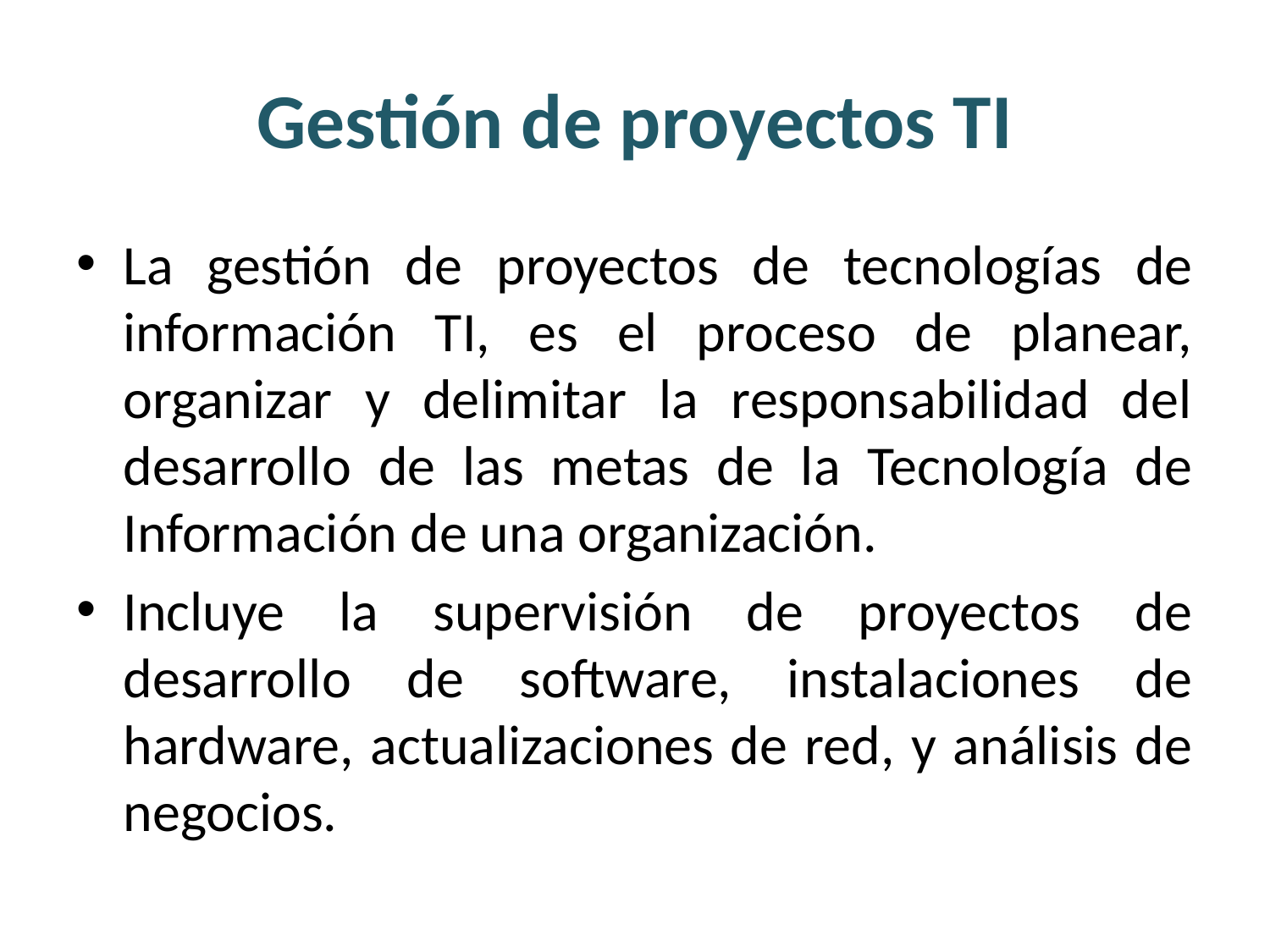

# Gestión de proyectos TI
La gestión de proyectos de tecnologías de información TI, es el proceso de planear, organizar y delimitar la responsabilidad del desarrollo de las metas de la Tecnología de Información de una organización.
Incluye la supervisión de proyectos de desarrollo de software, instalaciones de hardware, actualizaciones de red, y análisis de negocios.